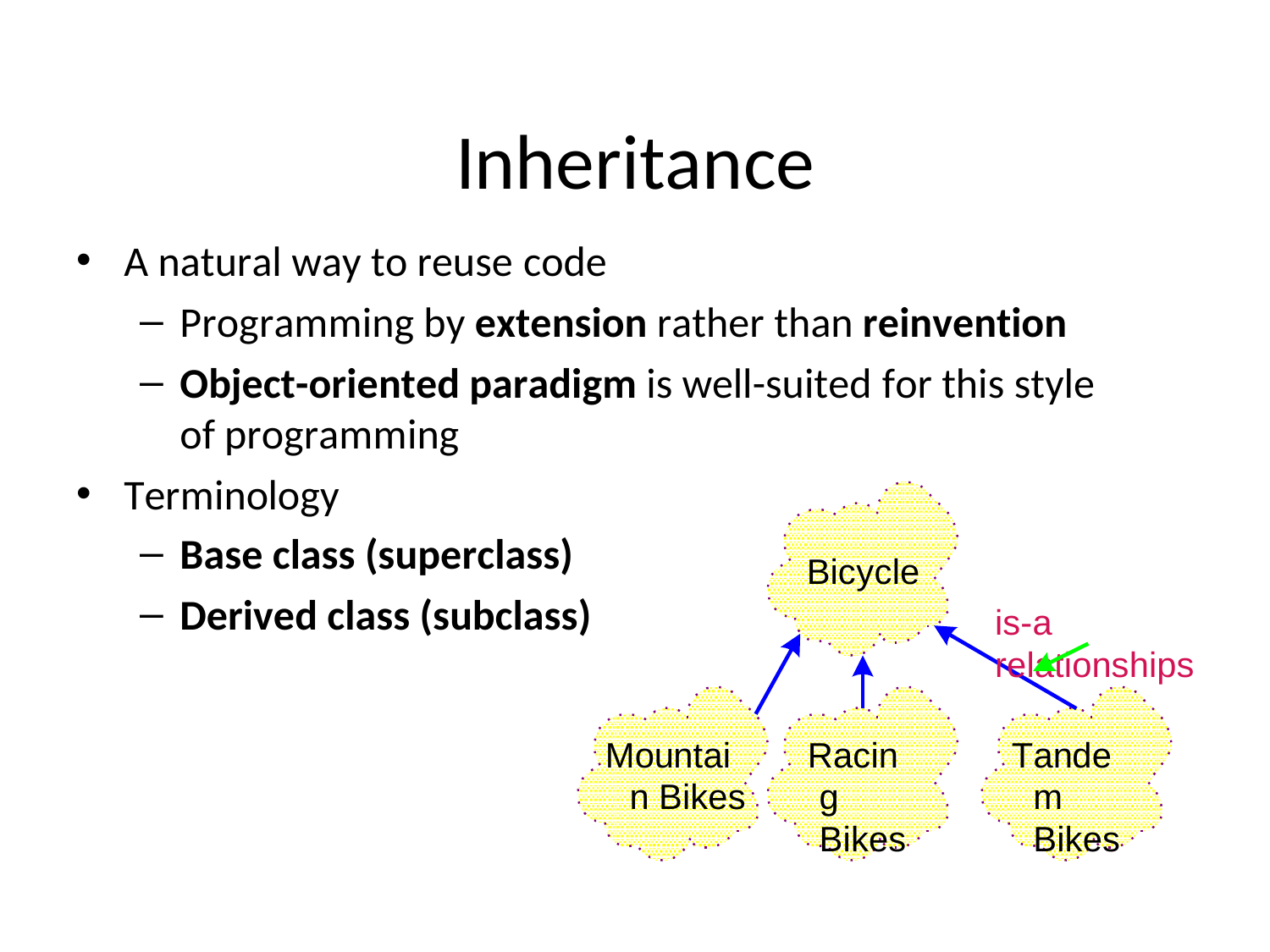

Inheritance
A natural way to reuse code
Programming by extension rather than reinvention
Object-oriented paradigm is well-suited for this style of programming
Terminology

Base class (superclass)
Derived class (subclass)

Bicycle

is-a relationships

Mountain Bikes
Racing Bikes
Tandem Bikes